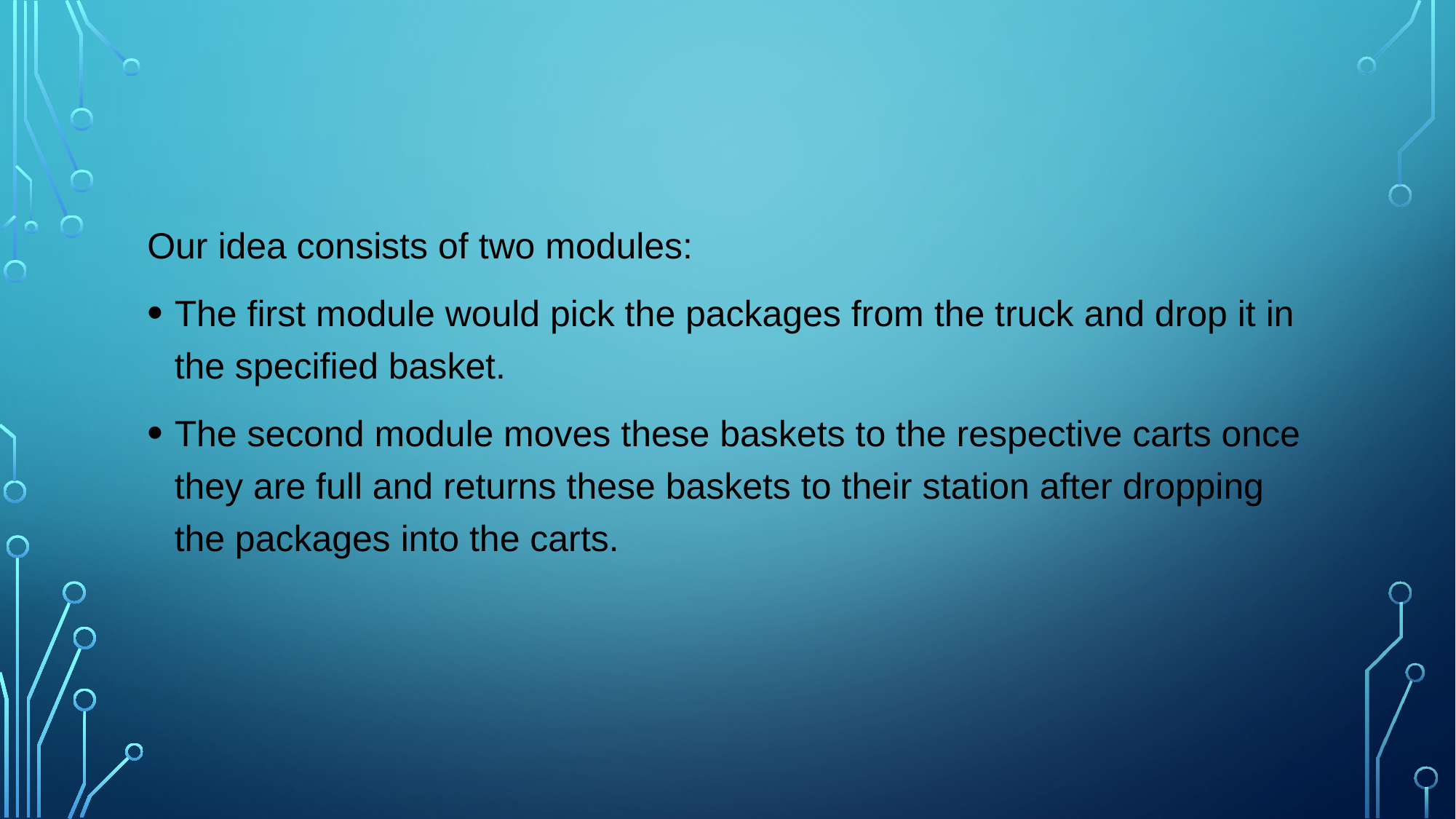

Our idea consists of two modules:
The first module would pick the packages from the truck and drop it in the specified basket.
The second module moves these baskets to the respective carts once they are full and returns these baskets to their station after dropping the packages into the carts.